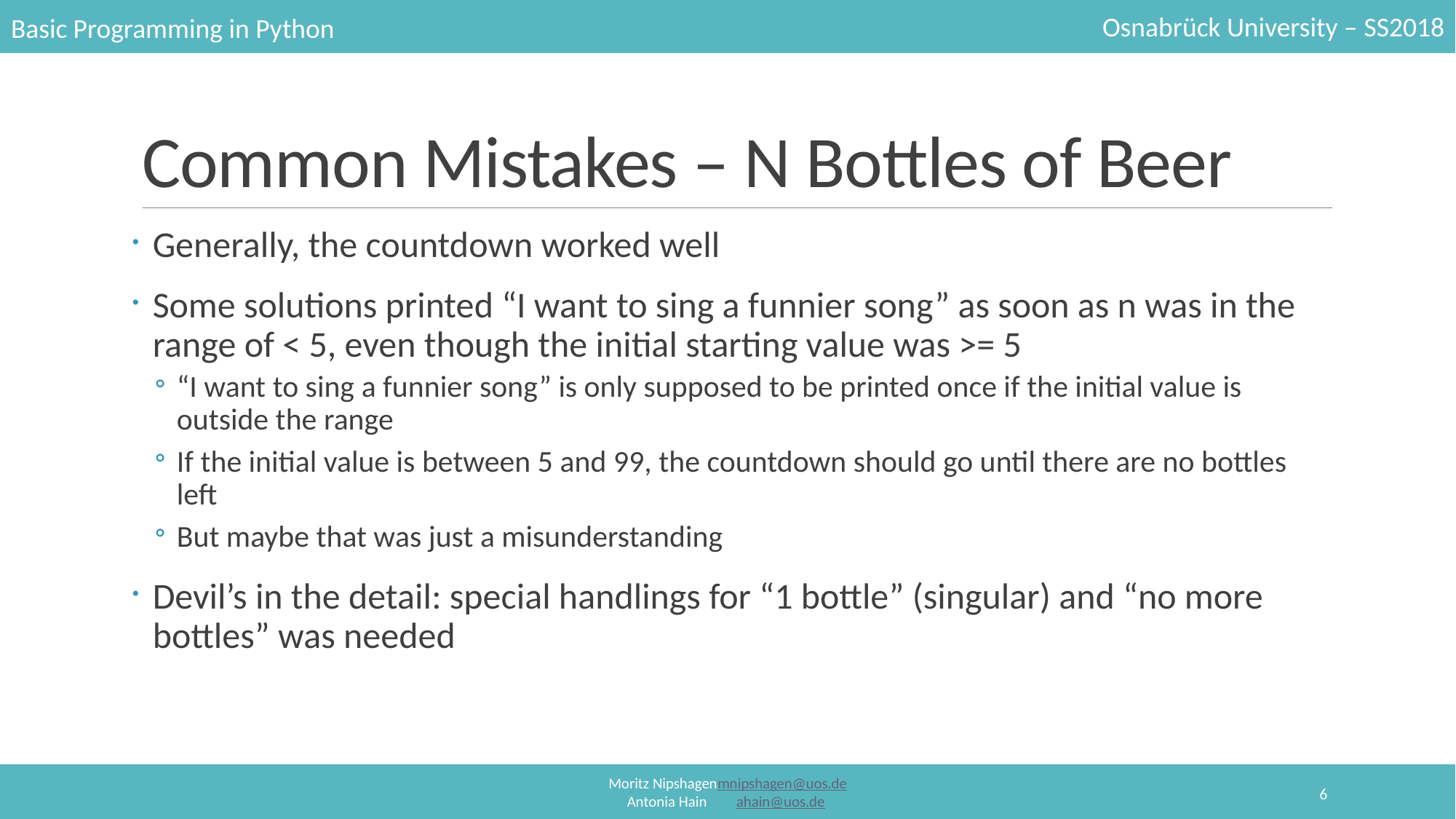

# Common Mistakes – N Bottles of Beer
Generally, the countdown worked well
Some solutions printed “I want to sing a funnier song” as soon as n was in the range of < 5, even though the initial starting value was >= 5
“I want to sing a funnier song” is only supposed to be printed once if the initial value is outside the range
If the initial value is between 5 and 99, the countdown should go until there are no bottles left
But maybe that was just a misunderstanding
Devil’s in the detail: special handlings for “1 bottle” (singular) and “no more bottles” was needed
6